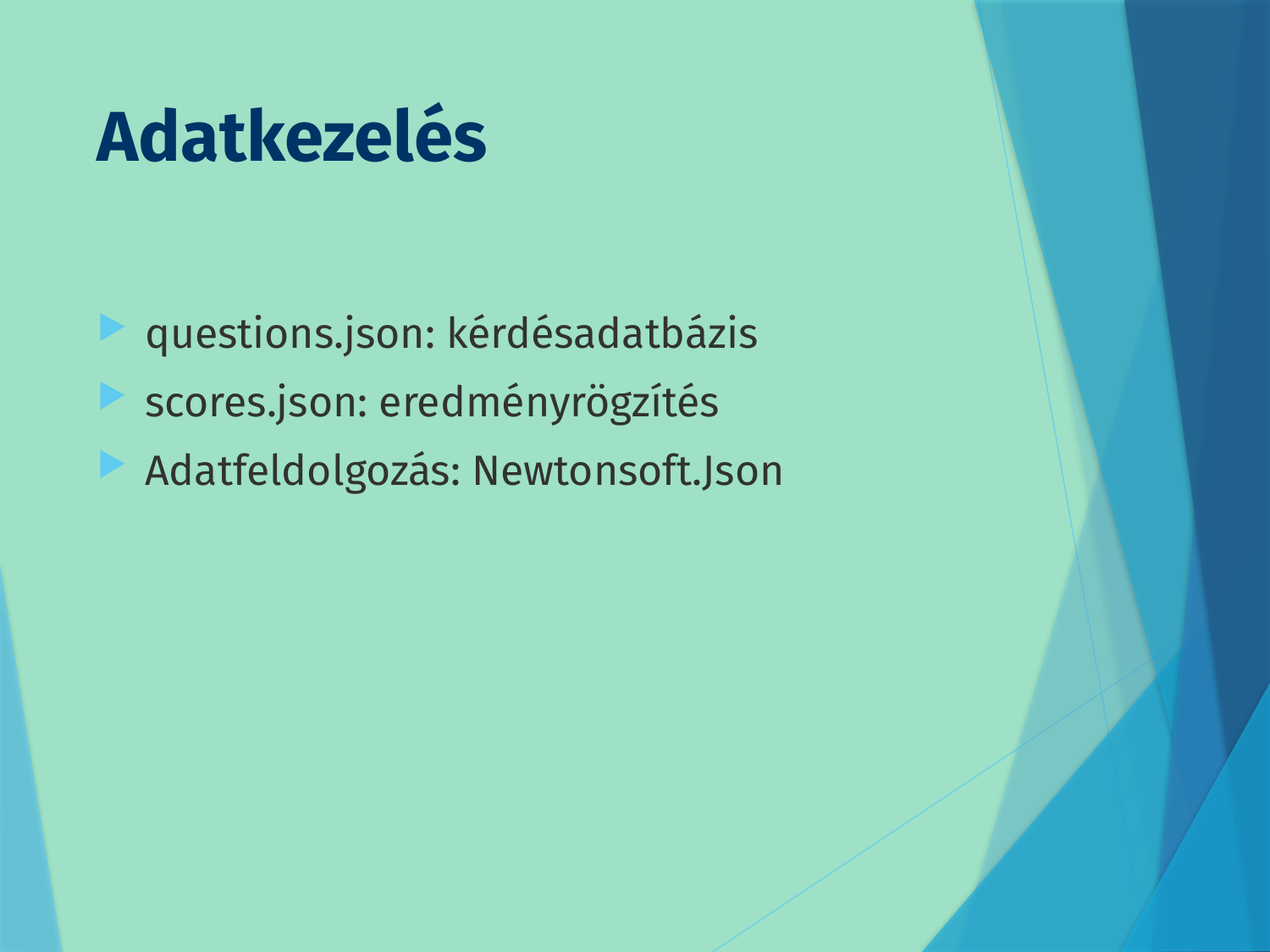

# Adatkezelés
questions.json: kérdésadatbázis
scores.json: eredményrögzítés
Adatfeldolgozás: Newtonsoft.Json